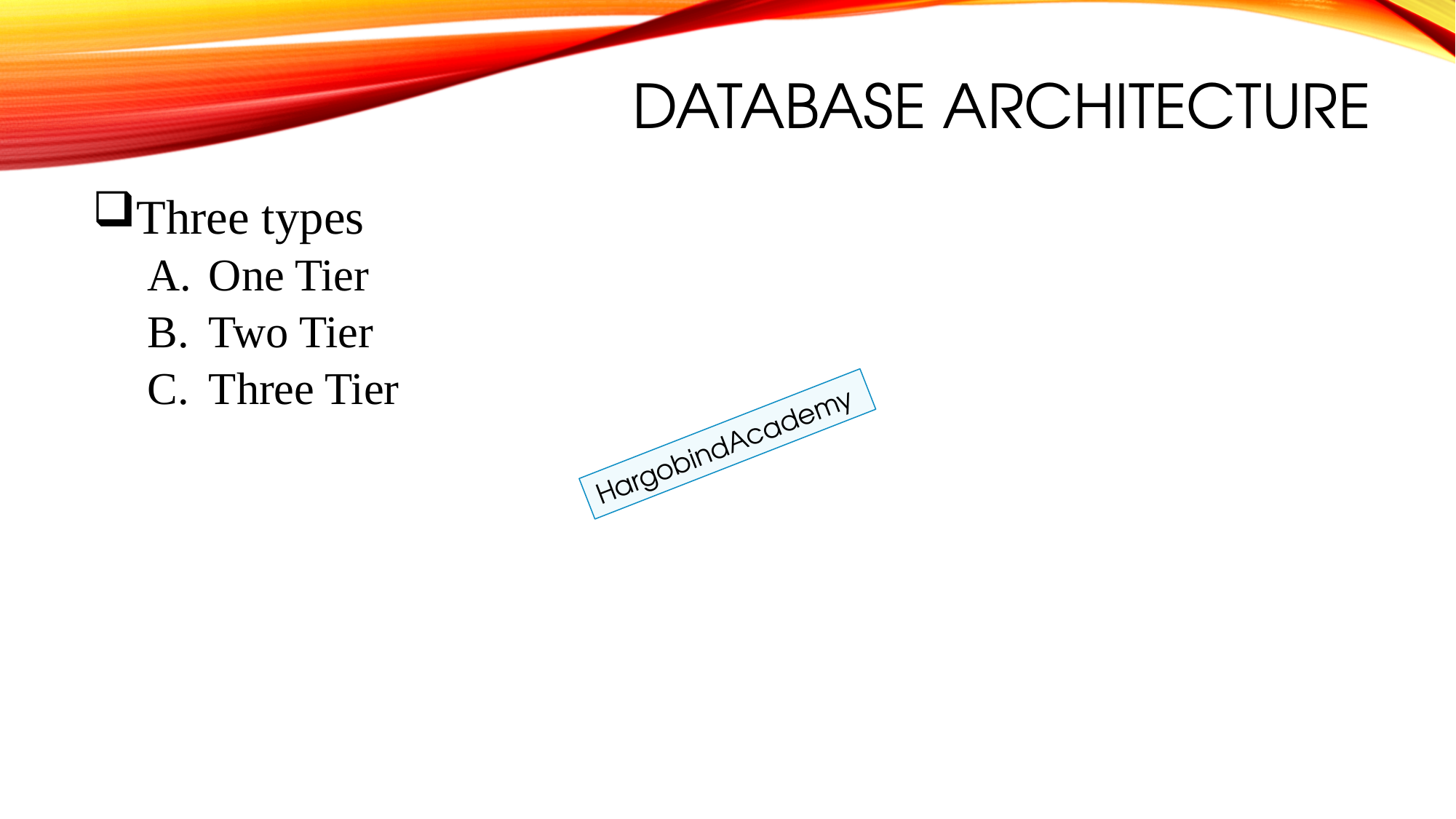

# Database Architecture
Three types
One Tier
Two Tier
Three Tier